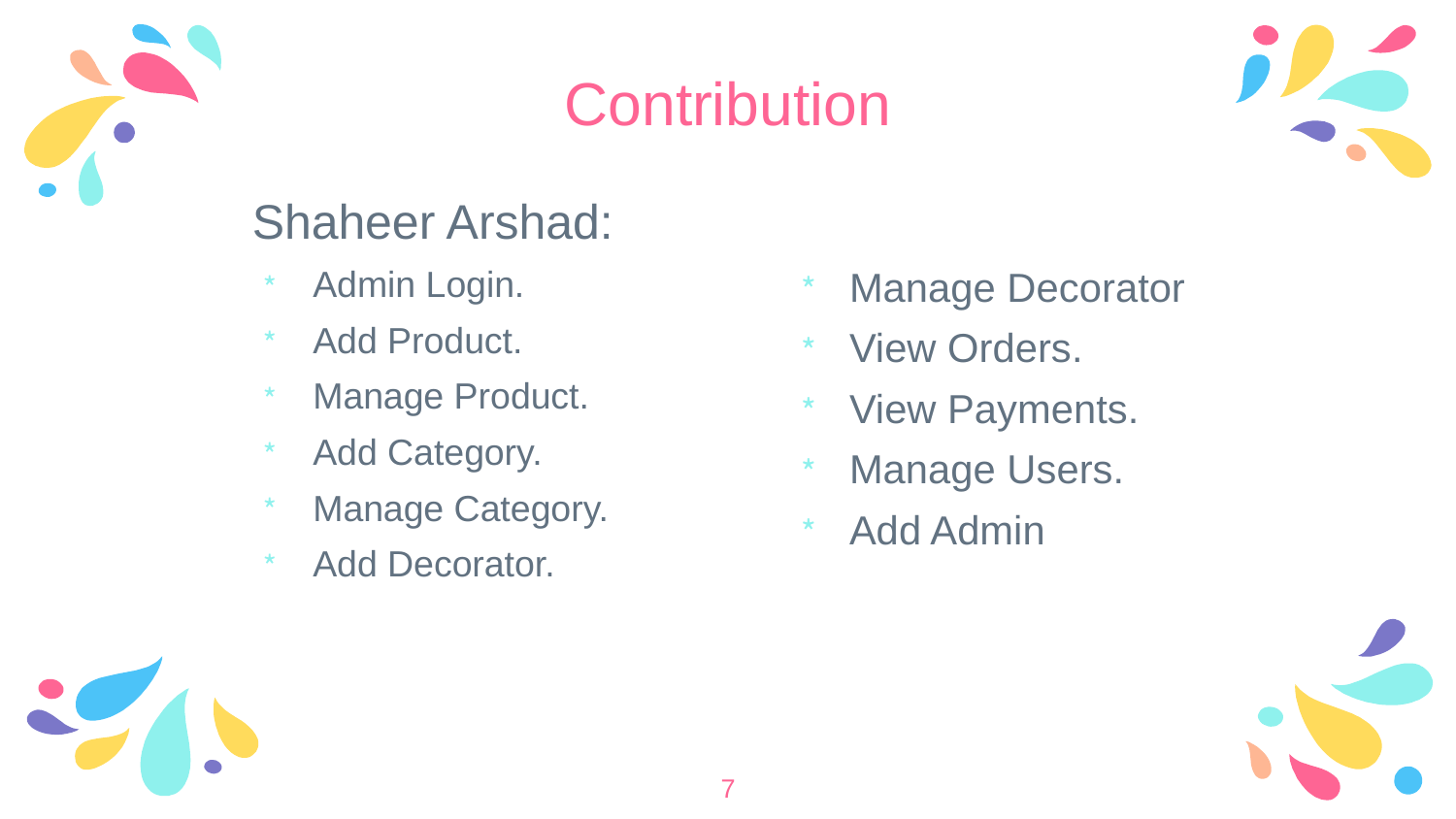

# Contribution
Shaheer Arshad:
Admin Login.
Add Product.
Manage Product.
Add Category.
Manage Category.
Add Decorator.

Manage Decorator
View Orders.
View Payments.
Manage Users.
Add Admin

7